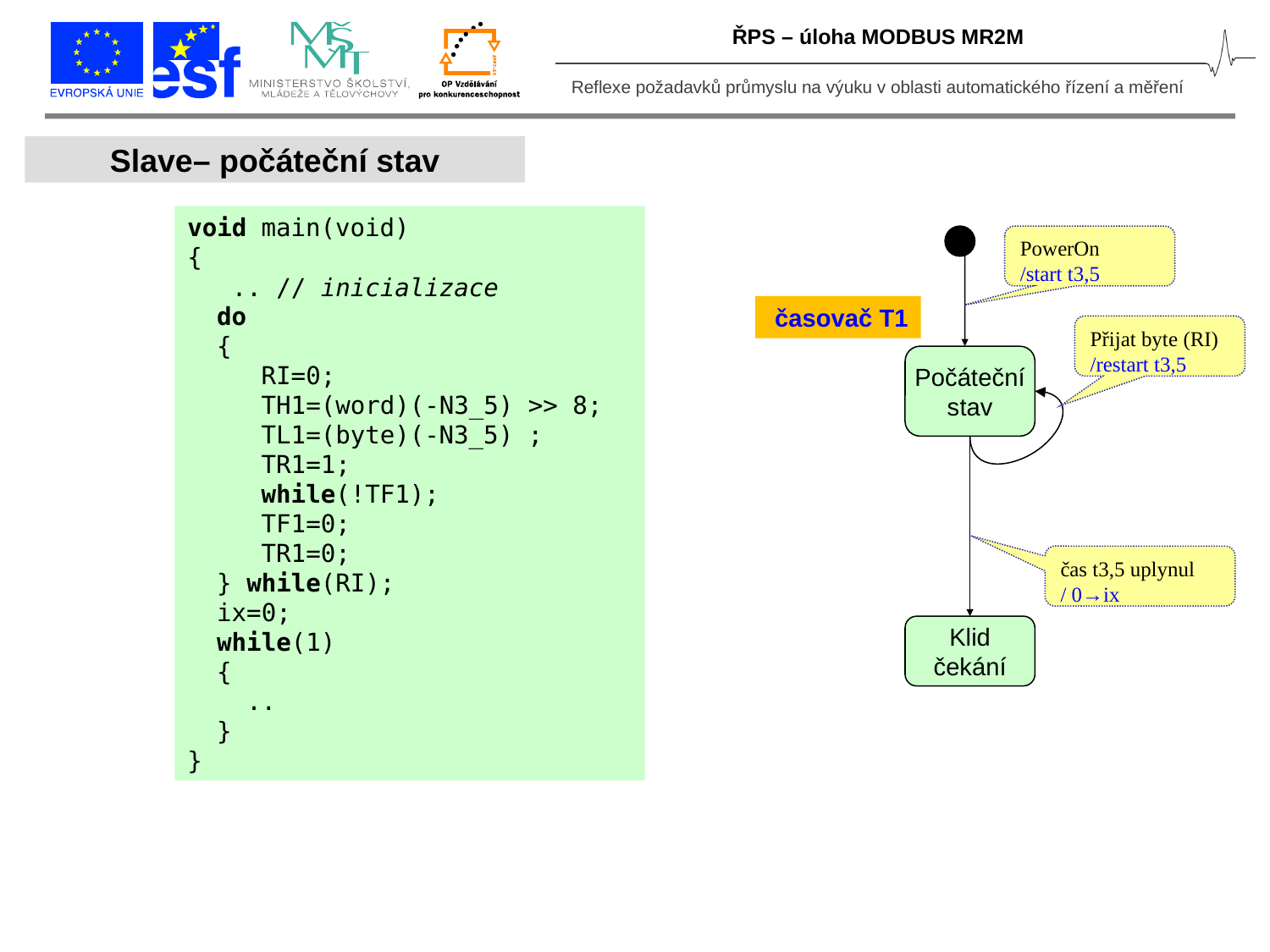

ŘPS – úloha MODBUS MR2M

Slave– počáteční stav
void main(void)
{
   .. // inicializace
  do
  {
     RI=0;
     TH1=(word)(-N3_5) >> 8;
     TL1=(byte)(-N3_5) ;
     TR1=1;
     while(!TF1);
     TF1=0;
     TR1=0;
  } while(RI);
  ix=0;
  while(1)
  {
    ..
  }
}

PowerOn
/start t3,5

 časovač T1
Přijat byte (RI)
/restart t3,5
Počáteční
stav
čas t3,5 uplynul
/ 0→ix
Klid
čekání